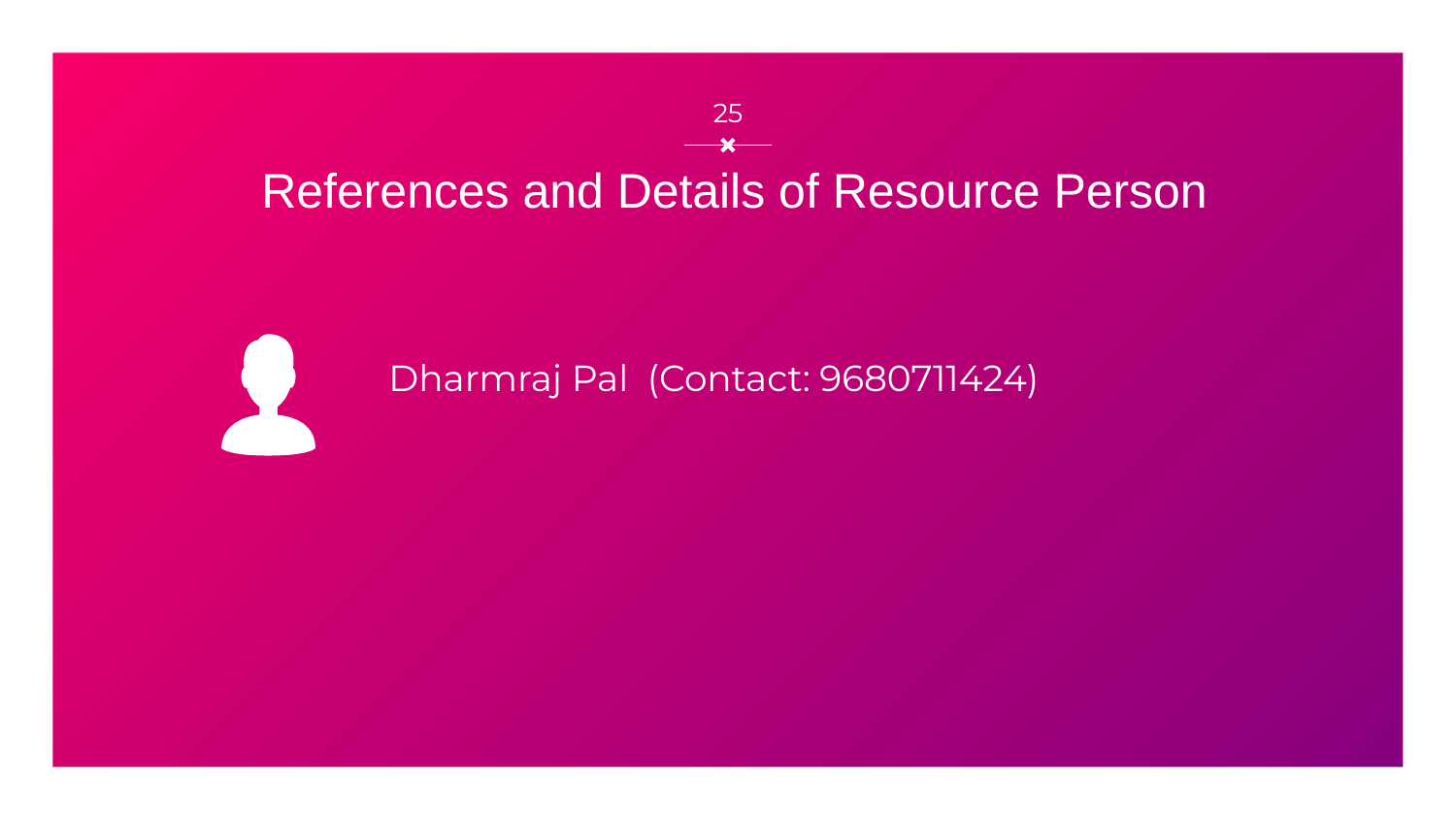

25
# References and Details of Resource Person
Dharmraj Pal  (Contact: 9680711424)